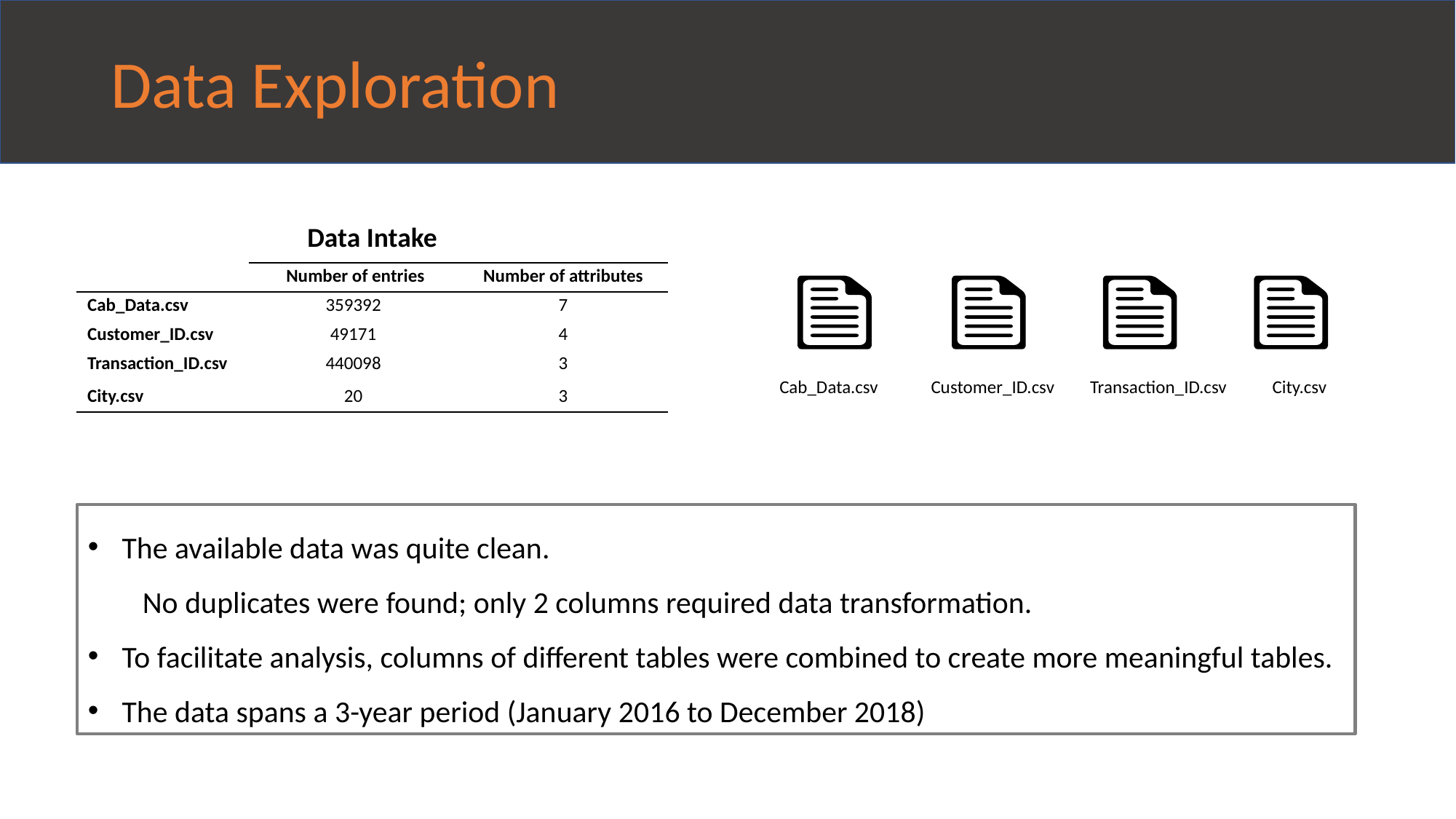

# Data Exploration
Data Intake
|  | Number of entries | Number of attributes |
| --- | --- | --- |
| Cab\_Data.csv | 359392 | 7 |
| Customer\_ID.csv | 49171 | 4 |
| Transaction\_ID.csv | 440098 | 3 |
| City.csv | 20 | 3 |

Cab_Data.csv
Customer_ID.csv
City.csv
Transaction_ID.csv
The available data was quite clean.
No duplicates were found; only 2 columns required data transformation.
To facilitate analysis, columns of different tables were combined to create more meaningful tables.
The data spans a 3-year period (January 2016 to December 2018)